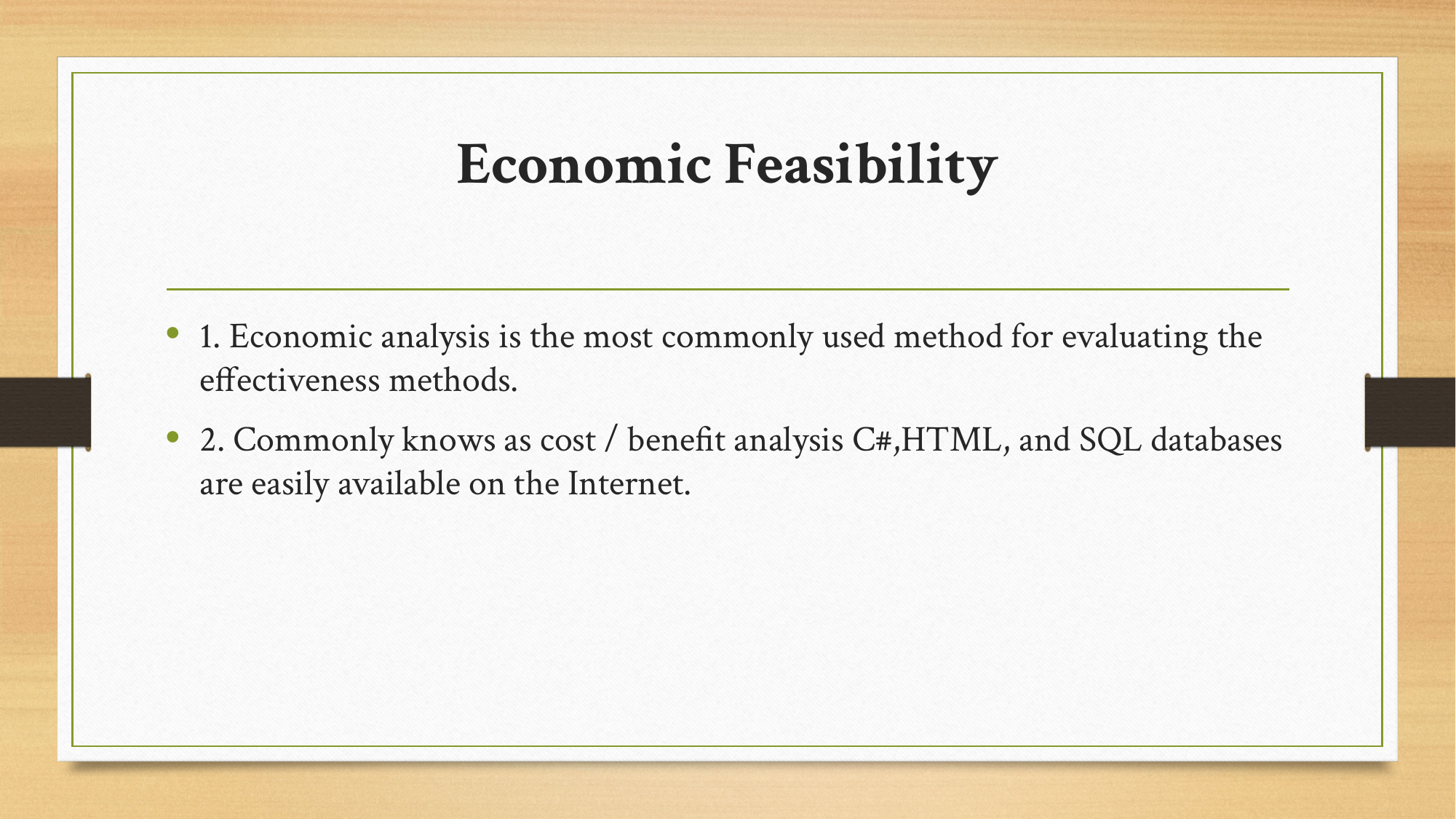

# Economic Feasibility
1. Economic analysis is the most commonly used method for evaluating the effectiveness methods.
2. Commonly knows as cost / benefit analysis C#,HTML, and SQL databases are easily available on the Internet.